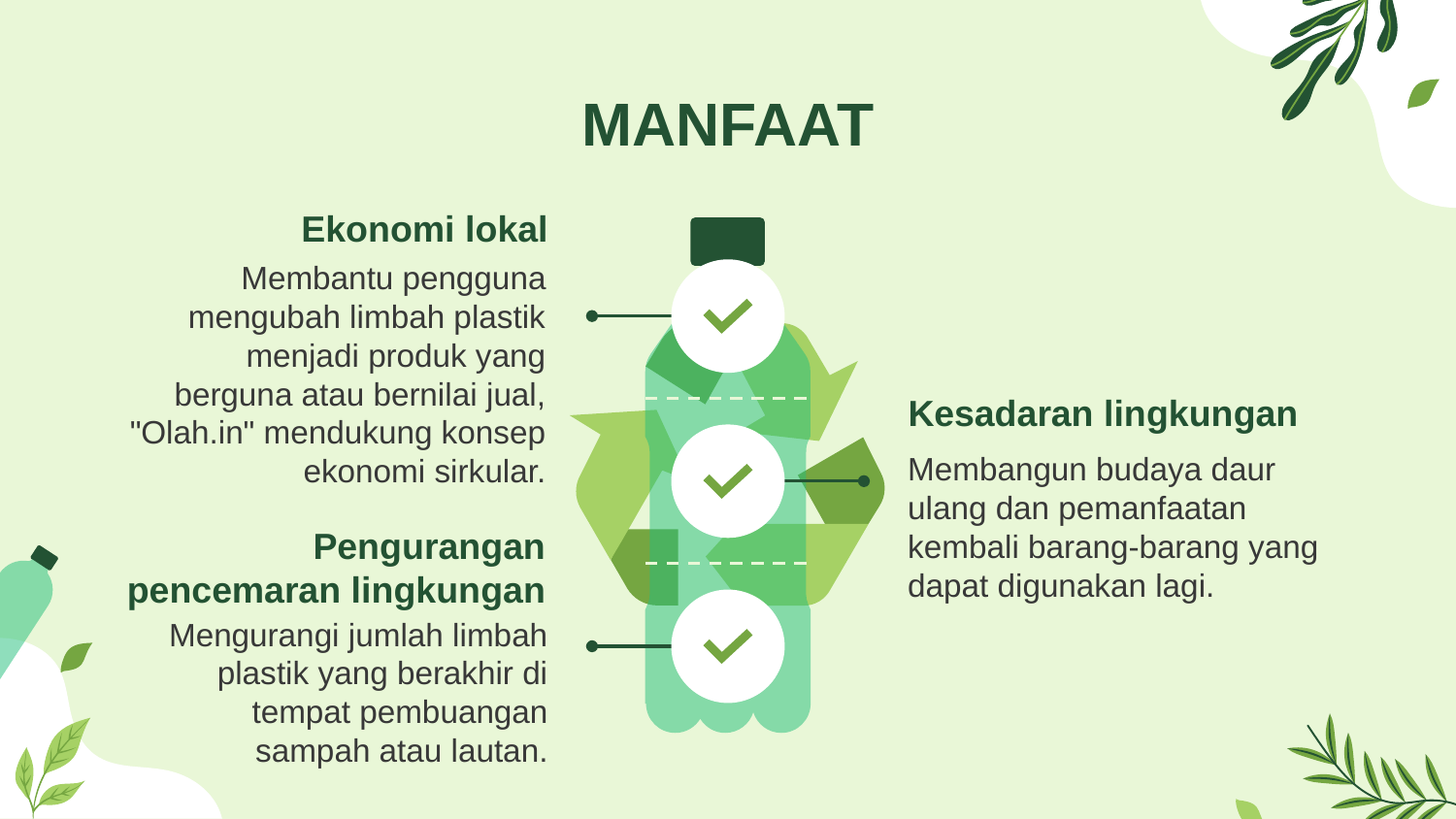

# MANFAAT
Ekonomi lokal

Membantu pengguna mengubah limbah plastik menjadi produk yang berguna atau bernilai jual, "Olah.in" mendukung konsep ekonomi sirkular.

Kesadaran lingkungan

Membangun budaya daur ulang dan pemanfaatan kembali barang-barang yang dapat digunakan lagi.
Pengurangan pencemaran lingkungan

Mengurangi jumlah limbah plastik yang berakhir di tempat pembuangan sampah atau lautan.